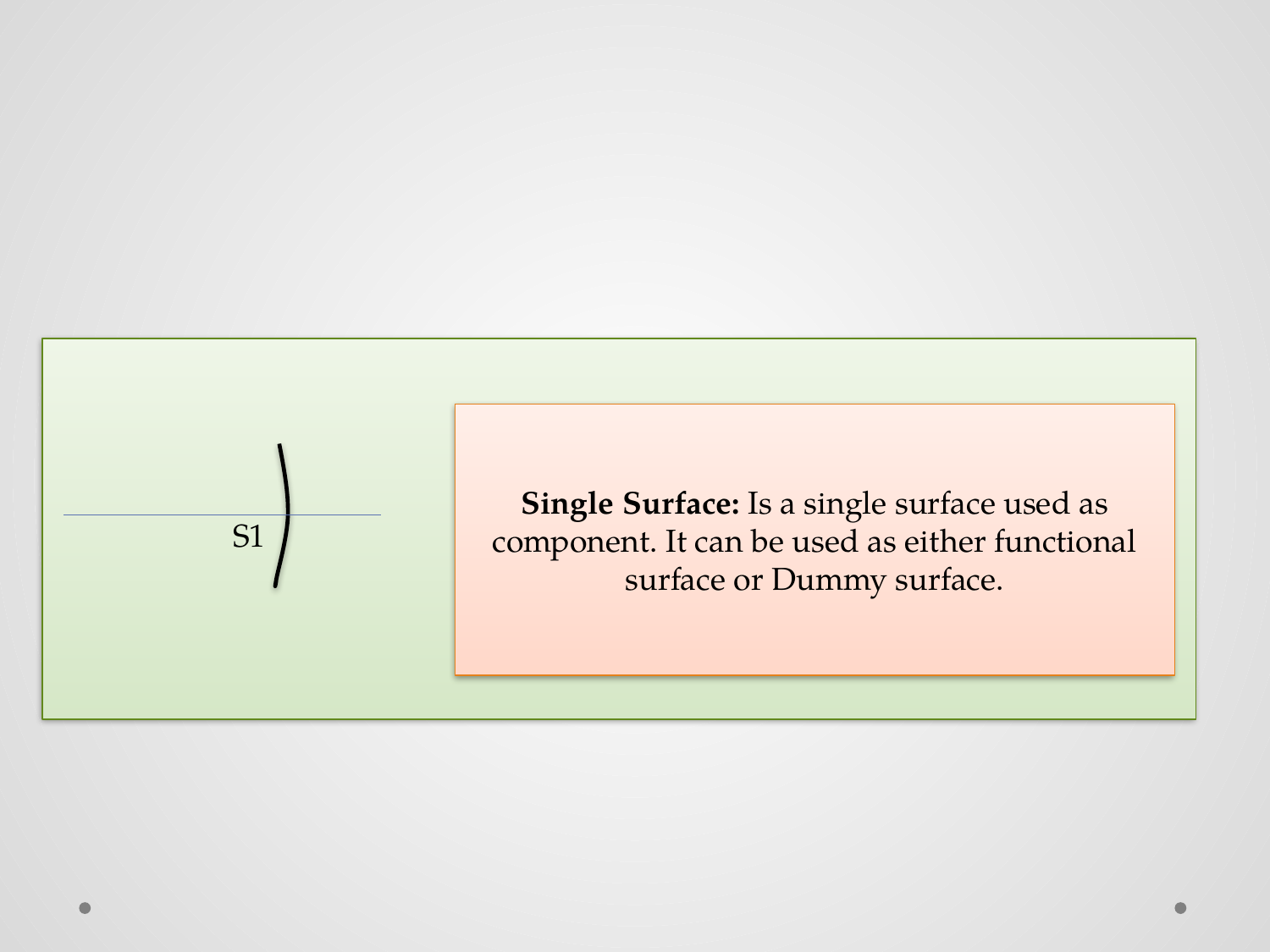

Single Surface: Is a single surface used as component. It can be used as either functional surface or Dummy surface.

S1